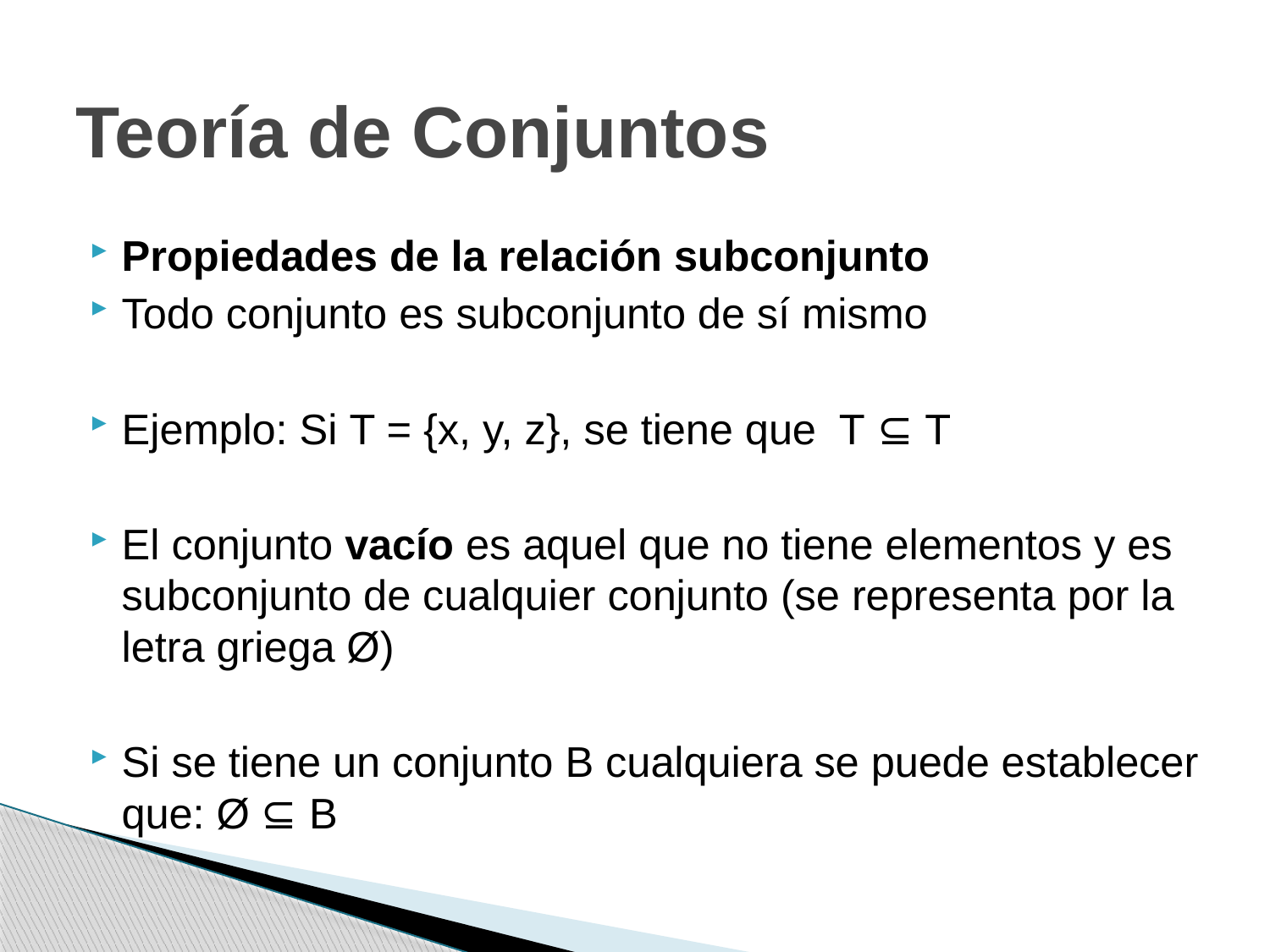

# Teoría de Conjuntos
Propiedades de la relación subconjunto
Todo conjunto es subconjunto de sí mismo

Ejemplo: Si T = {x, y, z}, se tiene que  T ⊆ T

El conjunto vacío es aquel que no tiene elementos y es subconjunto de cualquier conjunto (se representa por la letra griega Ø)

Si se tiene un conjunto B cualquiera se puede establecer que: Ø ⊆ B